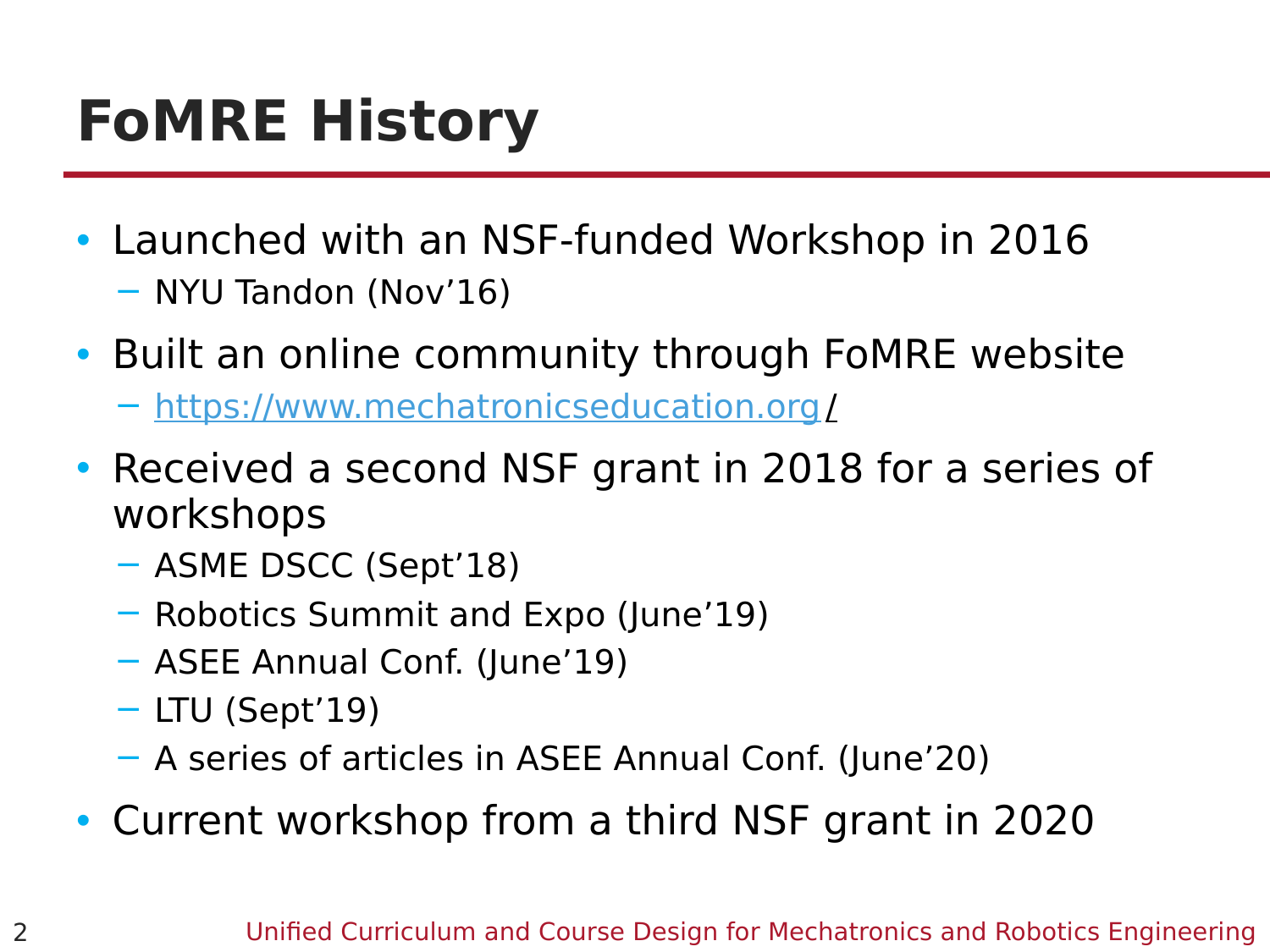

# FoMRE History
Launched with an NSF-funded Workshop in 2016
NYU Tandon (Nov’16)
Built an online community through FoMRE website
https://www.mechatronicseducation.org/
Received a second NSF grant in 2018 for a series of workshops
ASME DSCC (Sept’18)
Robotics Summit and Expo (June’19)
ASEE Annual Conf. (June’19)
LTU (Sept’19)
A series of articles in ASEE Annual Conf. (June’20)
Current workshop from a third NSF grant in 2020

2